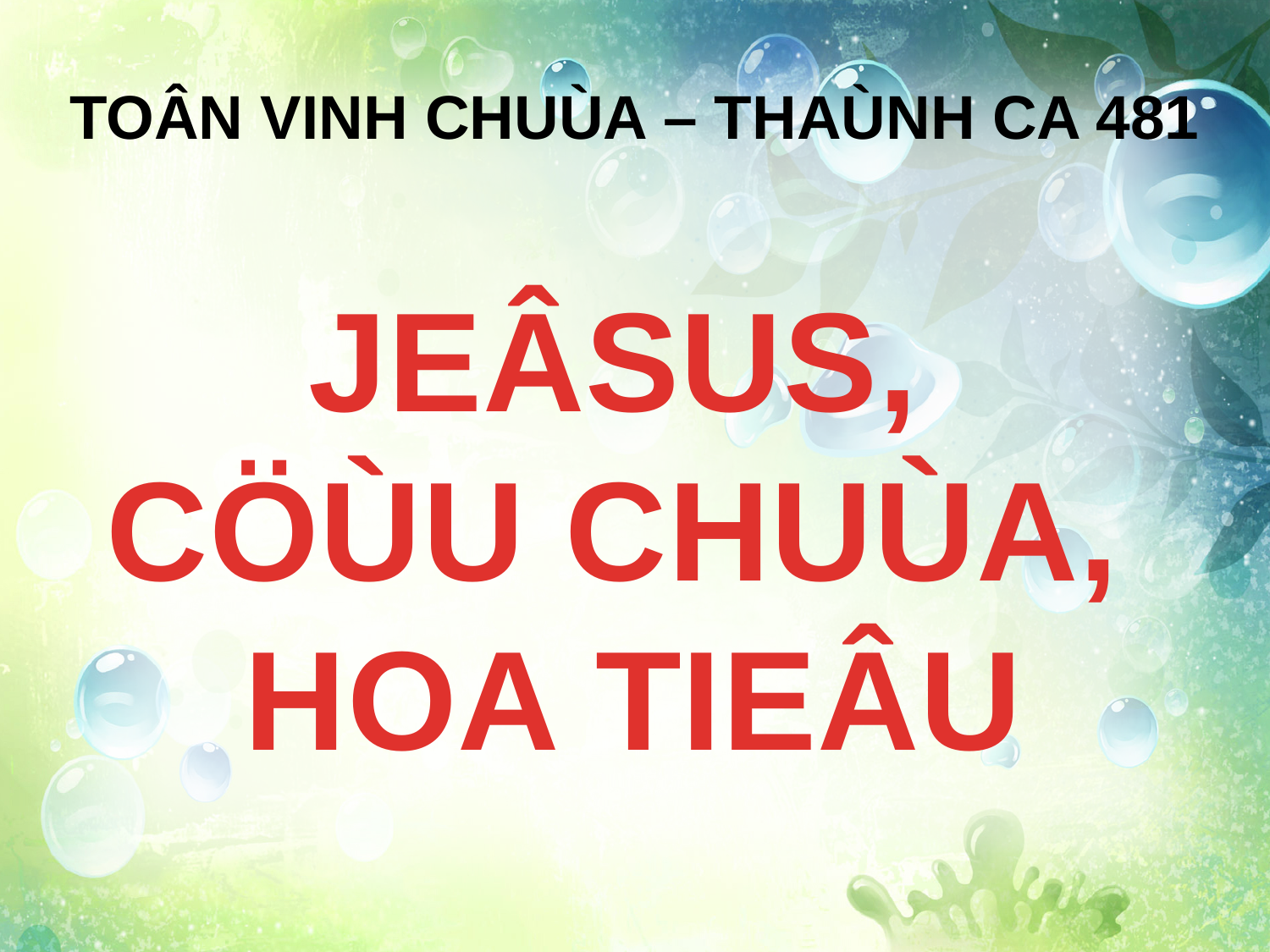

TOÂN VINH CHUÙA – THAÙNH CA 481
JEÂSUS,
CÖÙU CHUÙA,
HOA TIEÂU